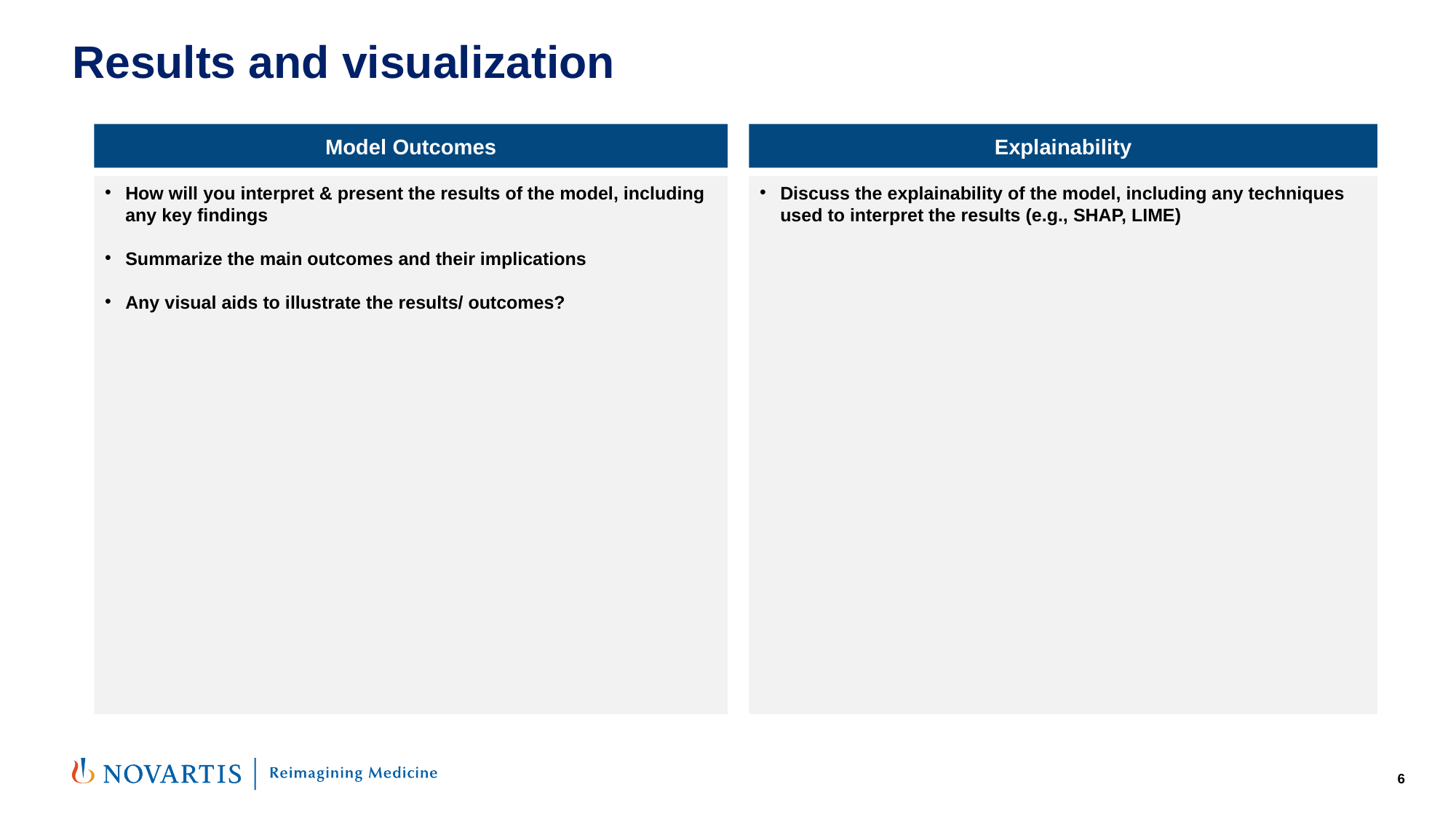

# Results and visualization
Model Outcomes
Explainability
How will you interpret & present the results of the model, including any key findings

Summarize the main outcomes and their implications

Any visual aids to illustrate the results/ outcomes?

Discuss the explainability of the model, including any techniques used to interpret the results (e.g., SHAP, LIME)
6